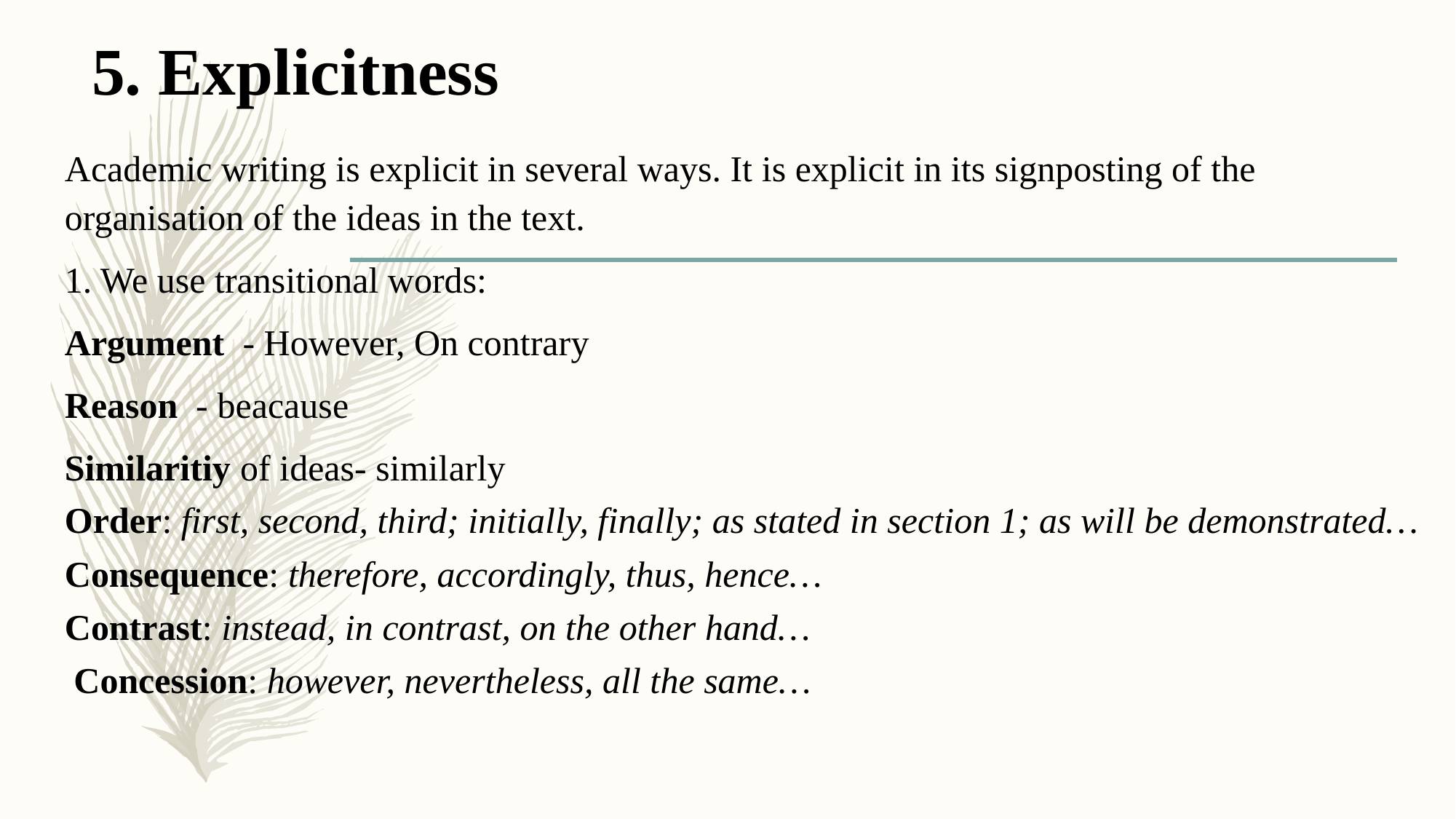

# 5. Explicitness
Academic writing is explicit in several ways. It is explicit in its signposting of the organisation of the ideas in the text.
1. We use transitional words:
Argument  - However, On contrary
Reason  - beacause
Similaritiy of ideas- similarly
Order: first, second, third; initially, finally; as stated in section 1; as will be demonstrated…
Consequence: therefore, accordingly, thus, hence…
Contrast: instead, in contrast, on the other hand…
 Concession: however, nevertheless, all the same…